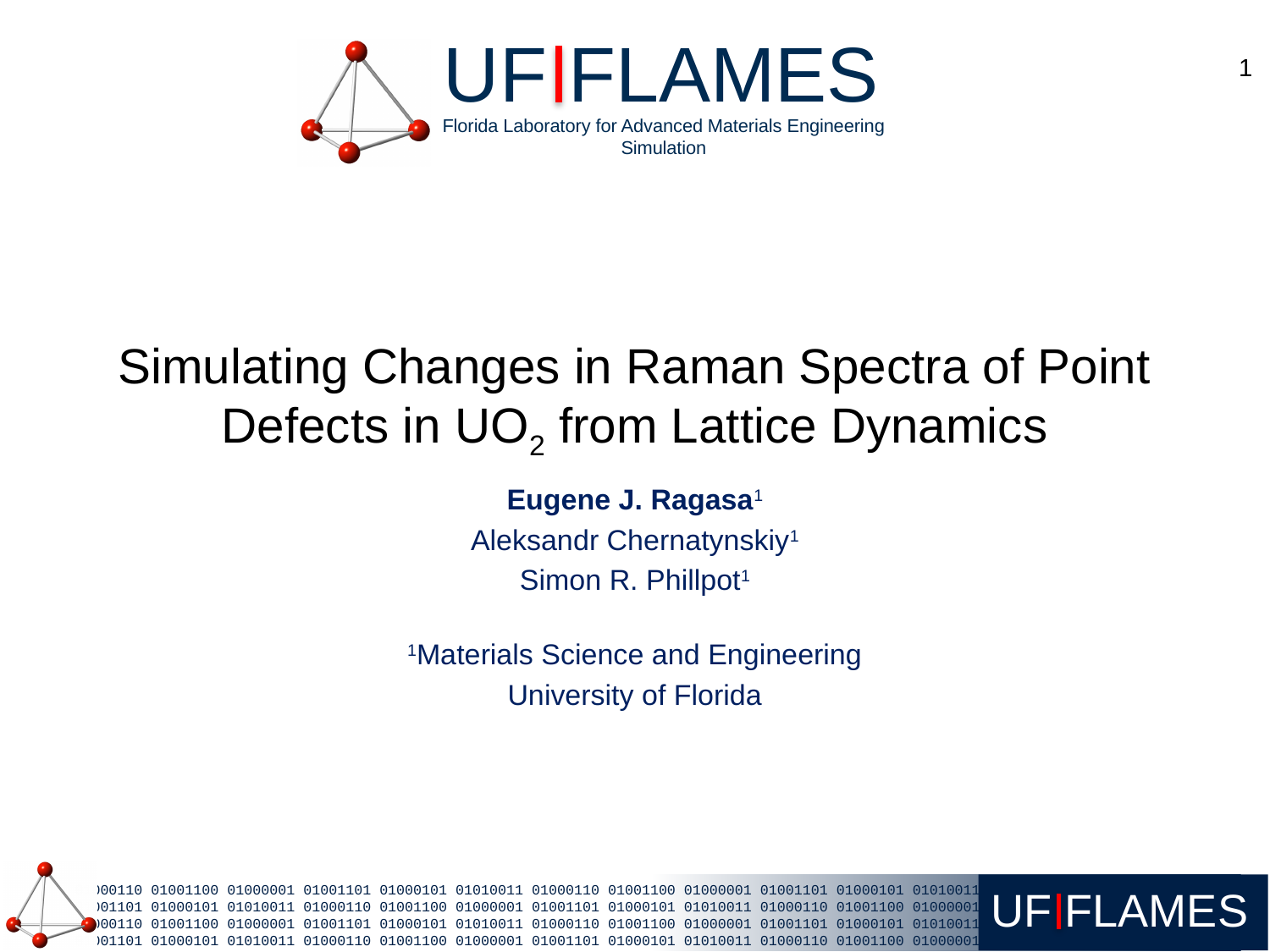

1
# Simulating Changes in Raman Spectra of Point Defects in UO2 from Lattice Dynamics
Eugene J. Ragasa1
Aleksandr Chernatynskiy1
Simon R. Phillpot1

1Materials Science and Engineering
University of Florida